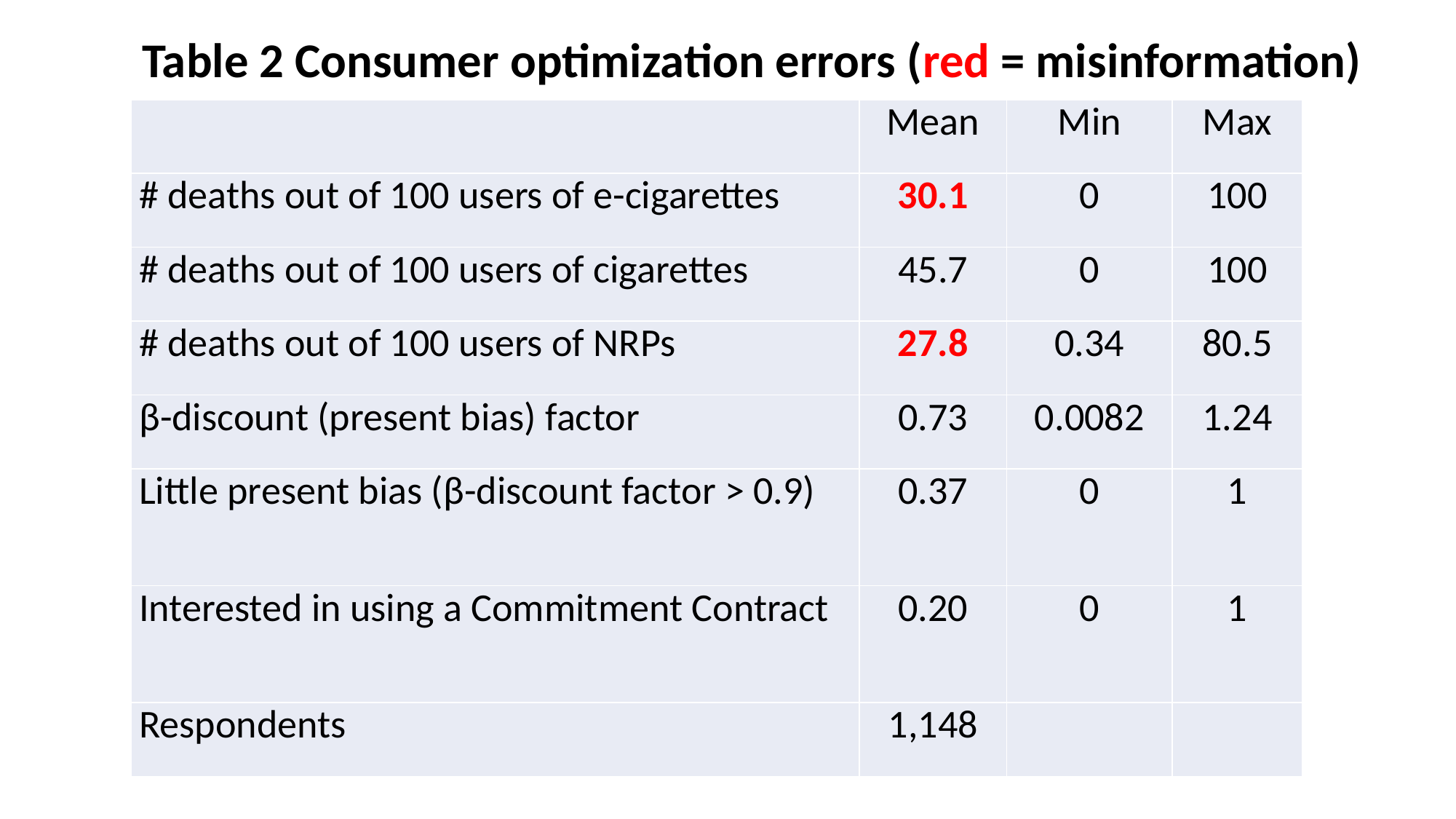

Table 2 Consumer optimization errors (red = misinformation)
|  | Mean | Min | Max |
| --- | --- | --- | --- |
| # deaths out of 100 users of e-cigarettes | 30.1 | 0 | 100 |
| # deaths out of 100 users of cigarettes | 45.7 | 0 | 100 |
| # deaths out of 100 users of NRPs | 27.8 | 0.34 | 80.5 |
| β-discount (present bias) factor | 0.73 | 0.0082 | 1.24 |
| Little present bias (β-discount factor > 0.9) | 0.37 | 0 | 1 |
| Interested in using a Commitment Contract | 0.20 | 0 | 1 |
| Respondents | 1,148 |  |  |